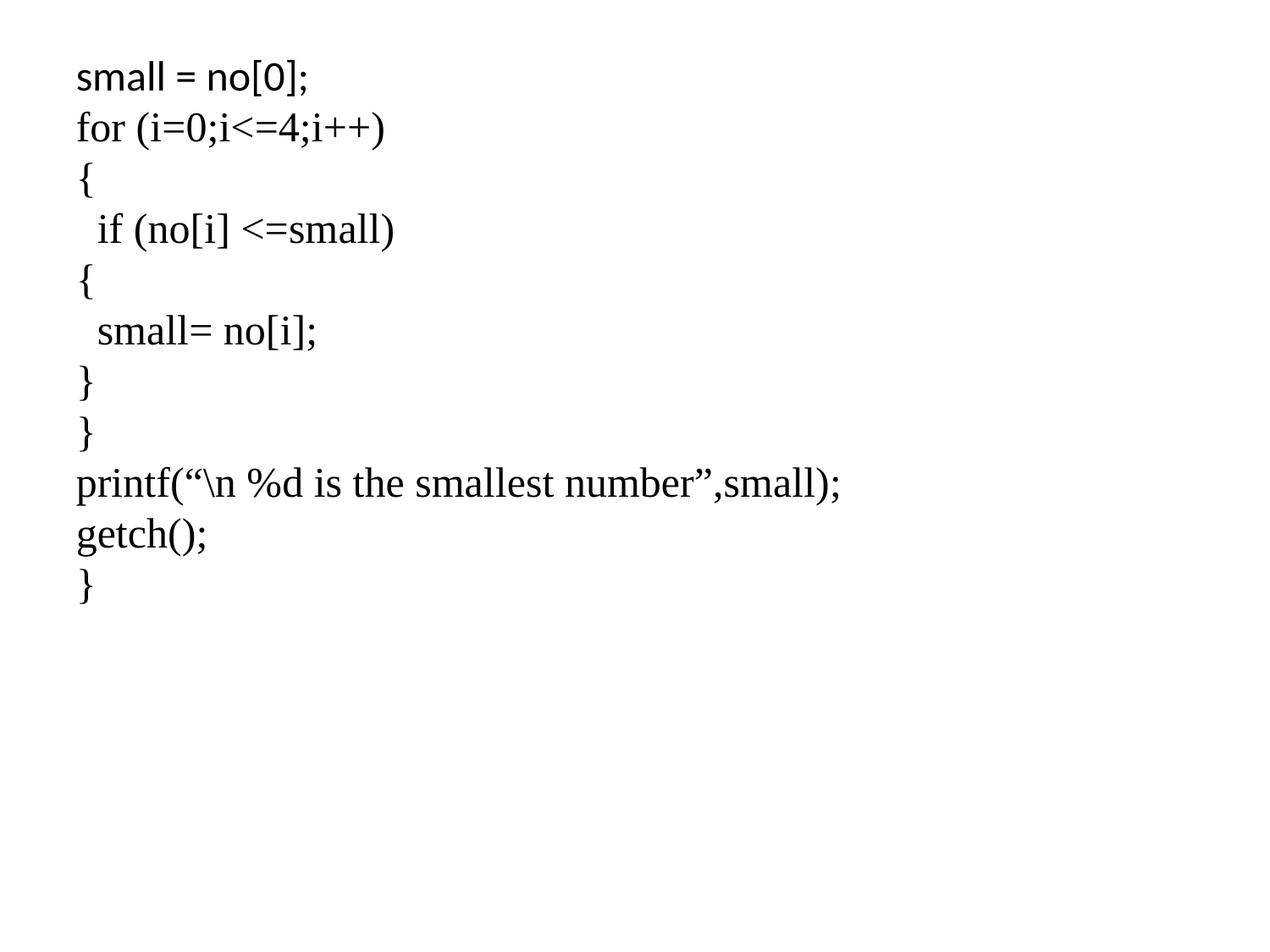

small = no[0];
for (i=0;i<=4;i++)
{
  if (no[i] <=small)
{
  small= no[i];
}
}
printf(“\n %d is the smallest number”,small);
getch();
}